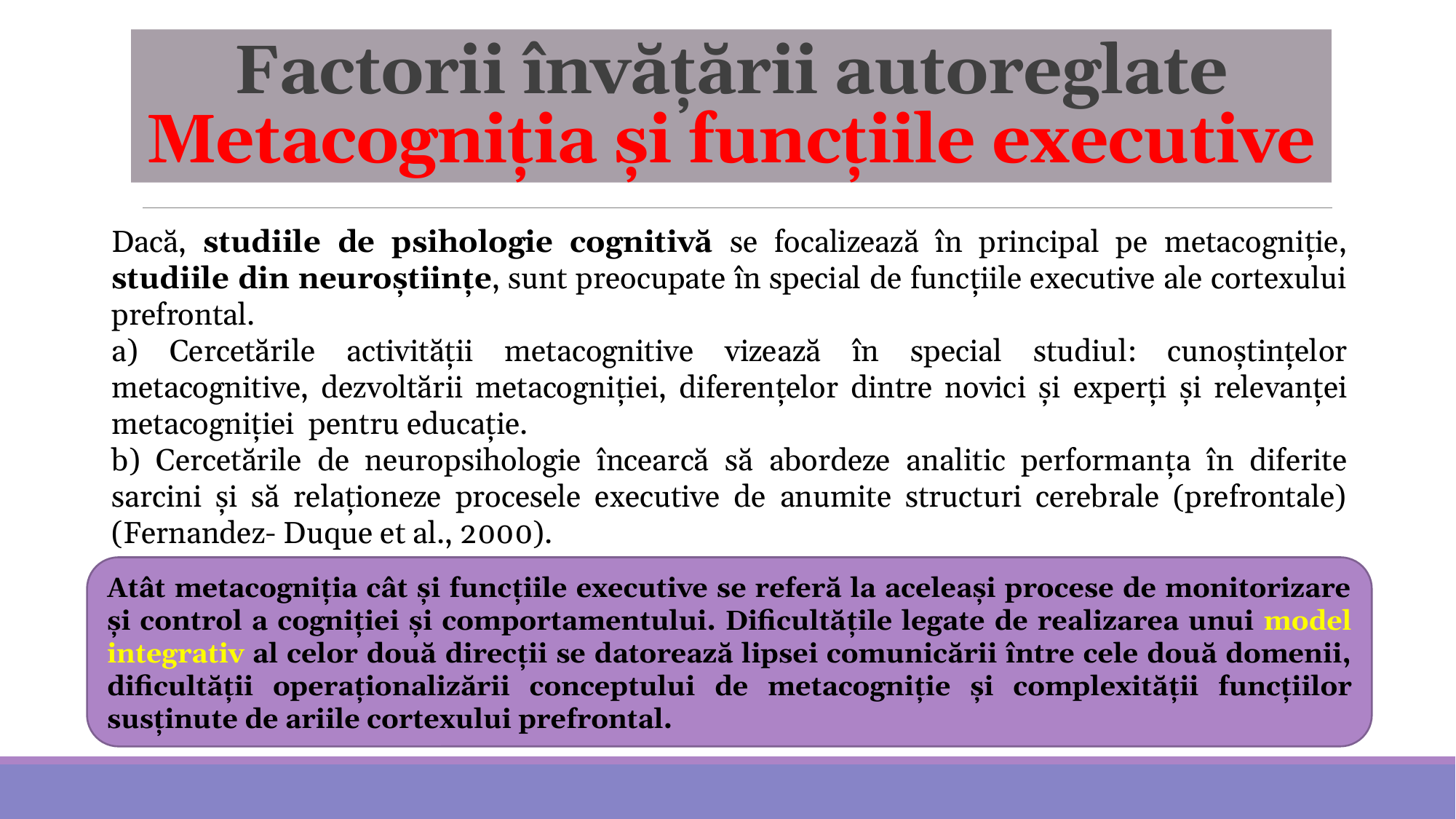

# Factorii învățării autoreglate Metacogniția și funcțiile executive
Dacă, studiile de psihologie cognitivă se focalizează în principal pe metacogniţie, studiile din neuroştiinţe, sunt preocupate în special de funcţiile executive ale cortexului prefrontal.
a) Cercetările activităţii metacognitive vizează în special studiul: cunoştinţelor metacognitive, dezvoltării metacogniţiei, diferenţelor dintre novici şi experţi şi relevanţei metacogniţiei  pentru educaţie.
b) Cercetările de neuropsihologie încearcă să abordeze analitic performanţa în diferite sarcini şi să relaţioneze procesele executive de anumite structuri cerebrale (prefrontale) (Fernandez- Duque et al., 2000).
Atât metacogniţia cât şi funcţiile executive se referă la aceleaşi procese de monitorizare şi control a cogniţiei şi comportamentului. Dificultăţile legate de realizarea unui model integrativ al celor două direcţii se datorează lipsei comunicării între cele două domenii, dificultăţii operaţionalizării conceptului de metacogniţie şi complexităţii funcţiilor susţinute de ariile cortexului prefrontal.